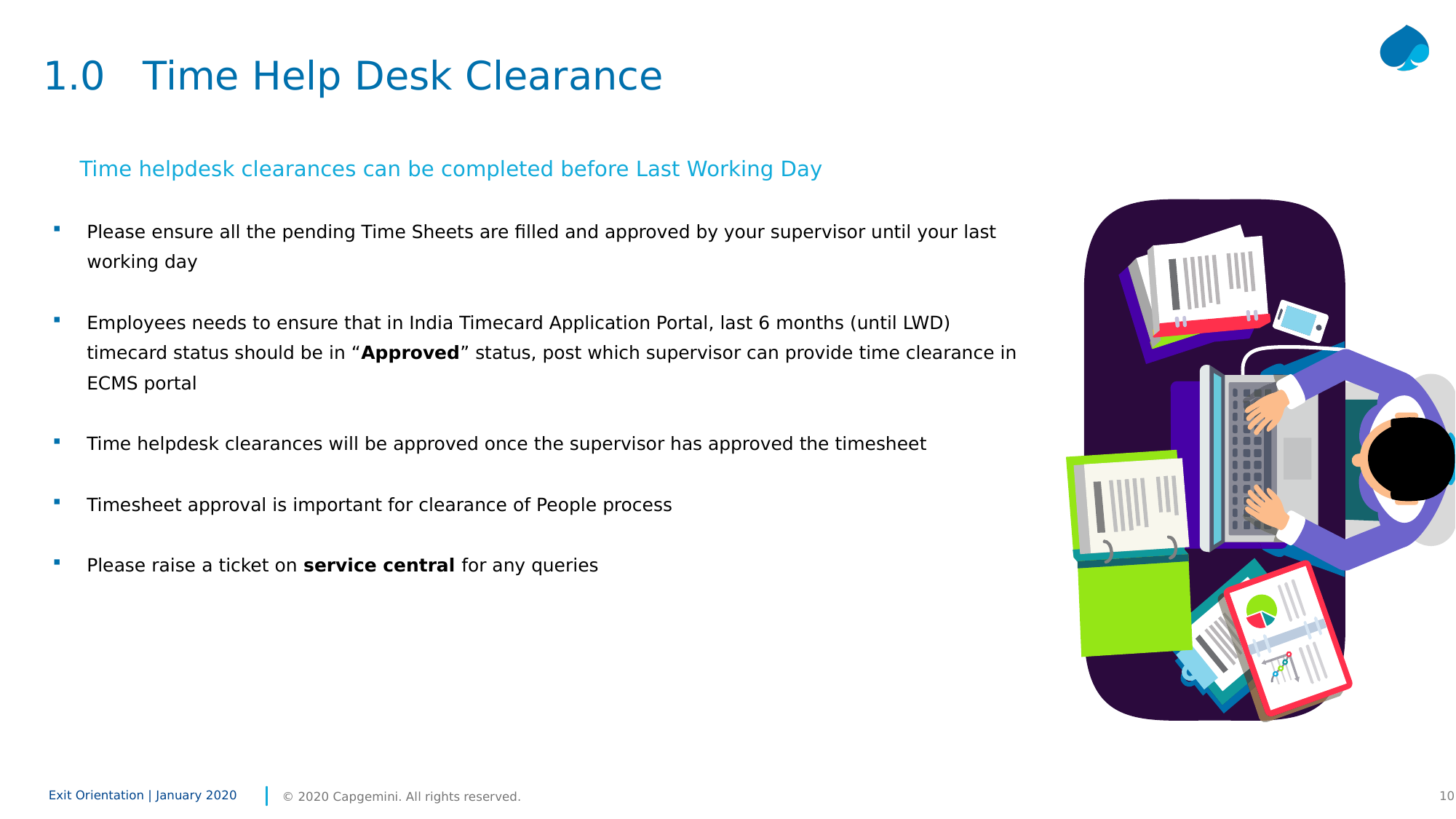

Time helpdesk clearances can be completed before Last Working Day

Please ensure all the pending Time Sheets are filled and approved by your supervisor until your last working day

Employees needs to ensure that in India Timecard Application Portal, last 6 months (until LWD) timecard status should be in “Approved” status, post which supervisor can provide time clearance in ECMS portal

Time helpdesk clearances will be approved once the supervisor has approved the timesheet

Timesheet approval is important for clearance of People process

Please raise a ticket on service central for any queries

# 1.0   Time Help Desk Clearance